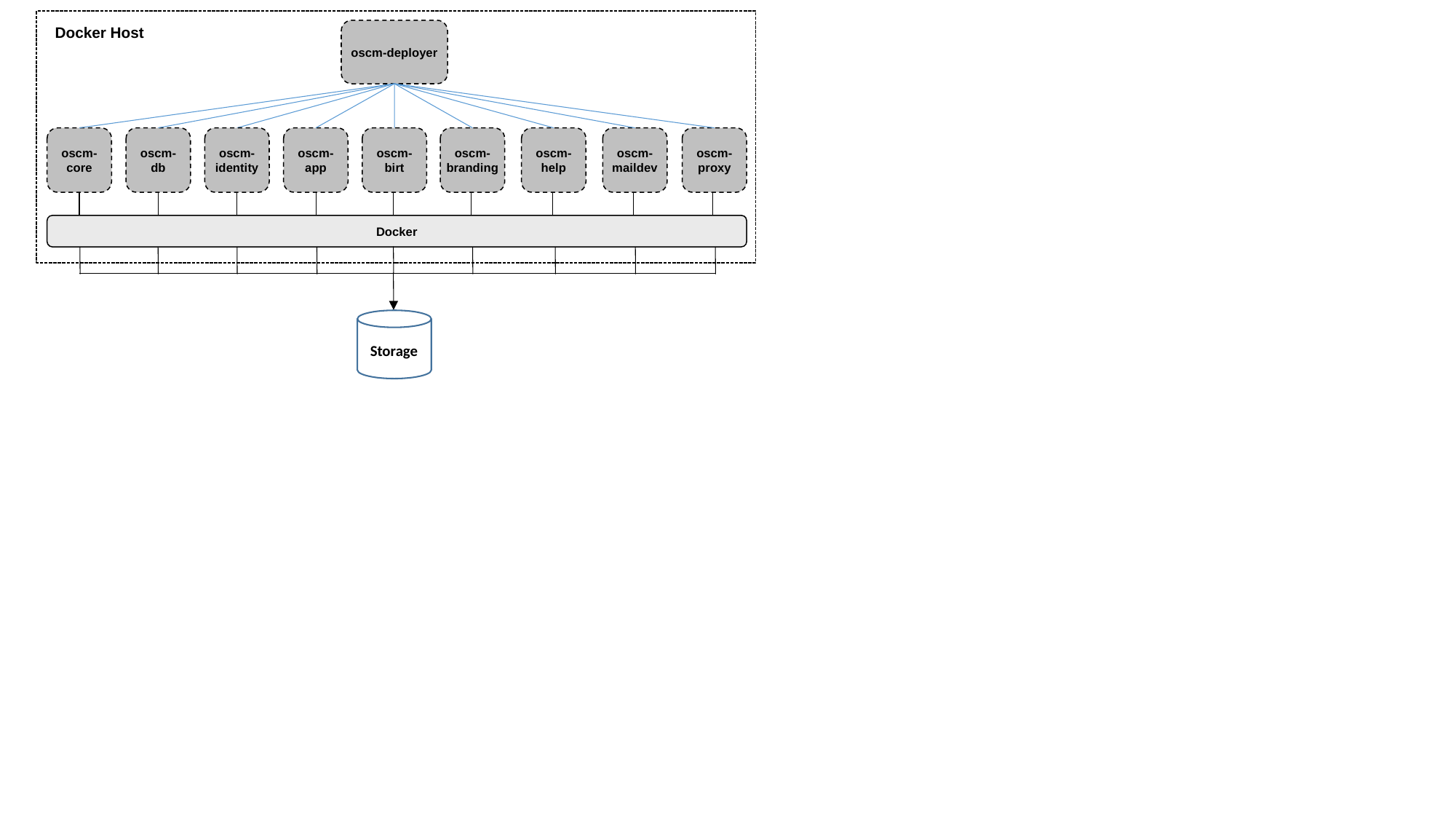

Docker Host
oscm-deployer
oscm-
core
oscm-
db
oscm-
identity
oscm-
app
oscm-
birt
oscm-
branding
oscm-
help
oscm-
maildev
oscm-
proxy
Docker

Storage